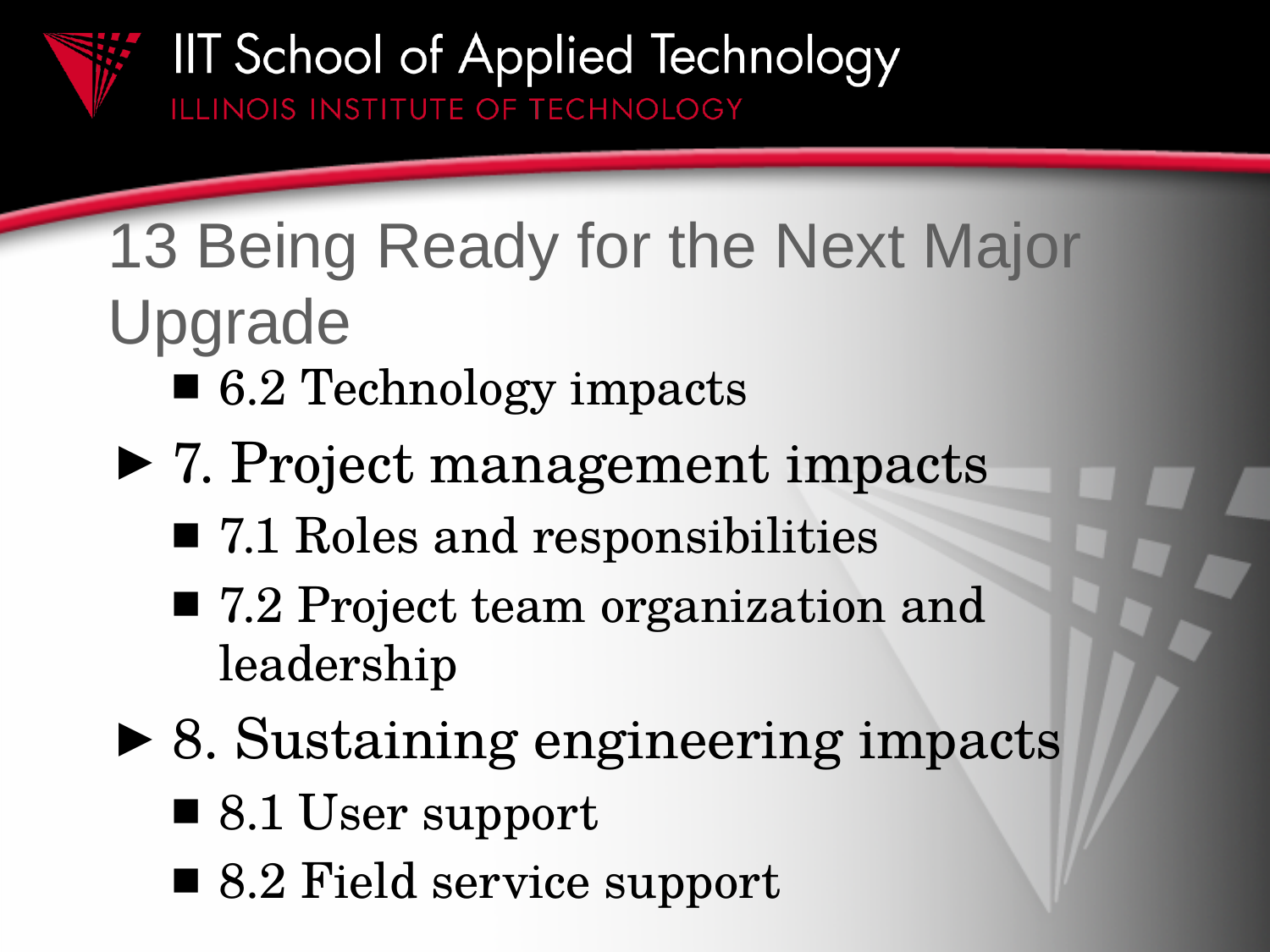

# 13 Being Ready for the Next Major Upgrade
6.2 Technology impacts
7. Project management impacts
7.1 Roles and responsibilities
7.2 Project team organization and leadership
8. Sustaining engineering impacts
8.1 User support
8.2 Field service support